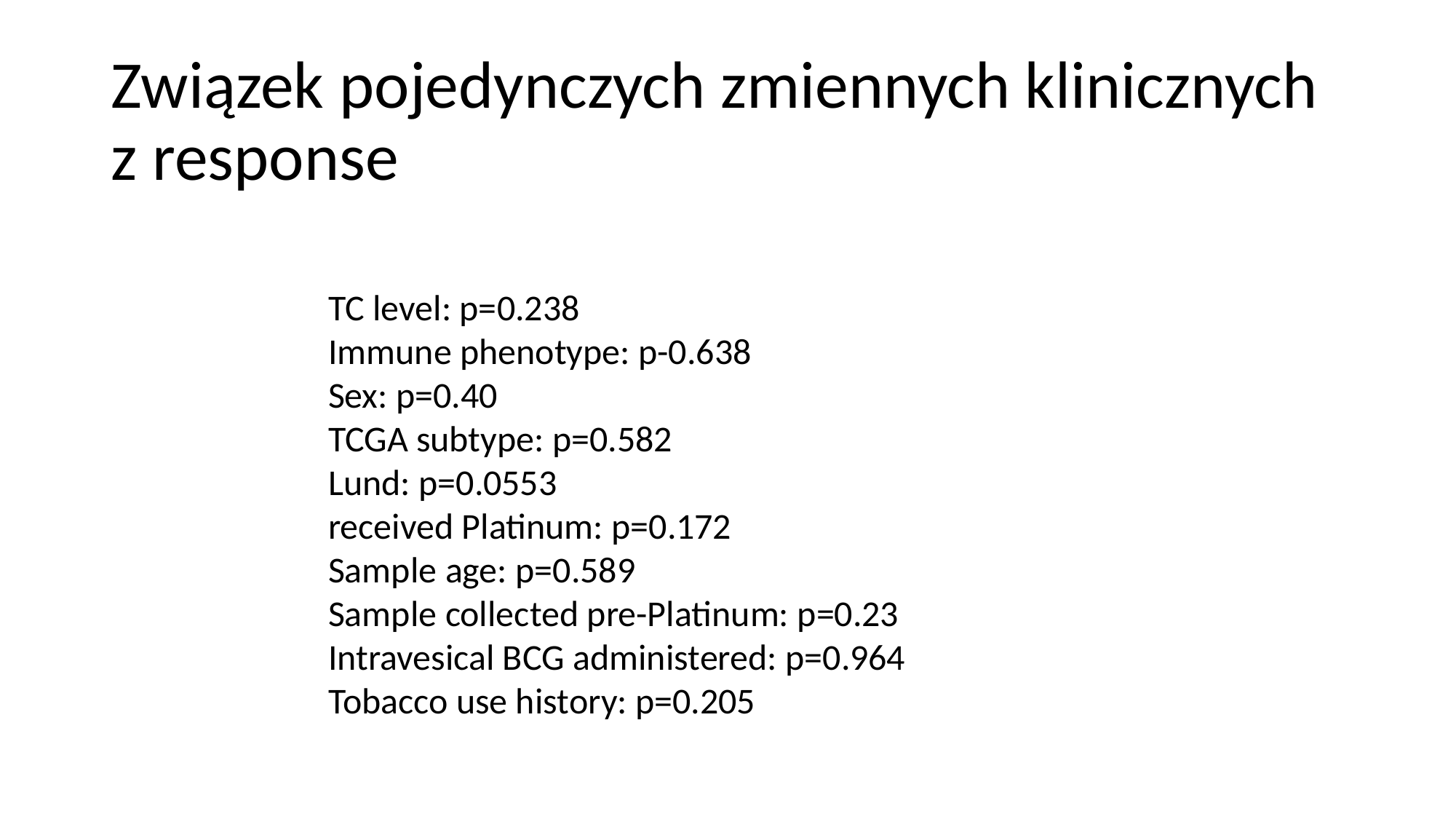

# Związek pojedynczych zmiennych klinicznych z response
TC level: p=0.238
Immune phenotype: p-0.638
Sex: p=0.40
TCGA subtype: p=0.582
Lund: p=0.0553
received Platinum: p=0.172
Sample age: p=0.589
Sample collected pre-Platinum: p=0.23
Intravesical BCG administered: p=0.964
Tobacco use history: p=0.205